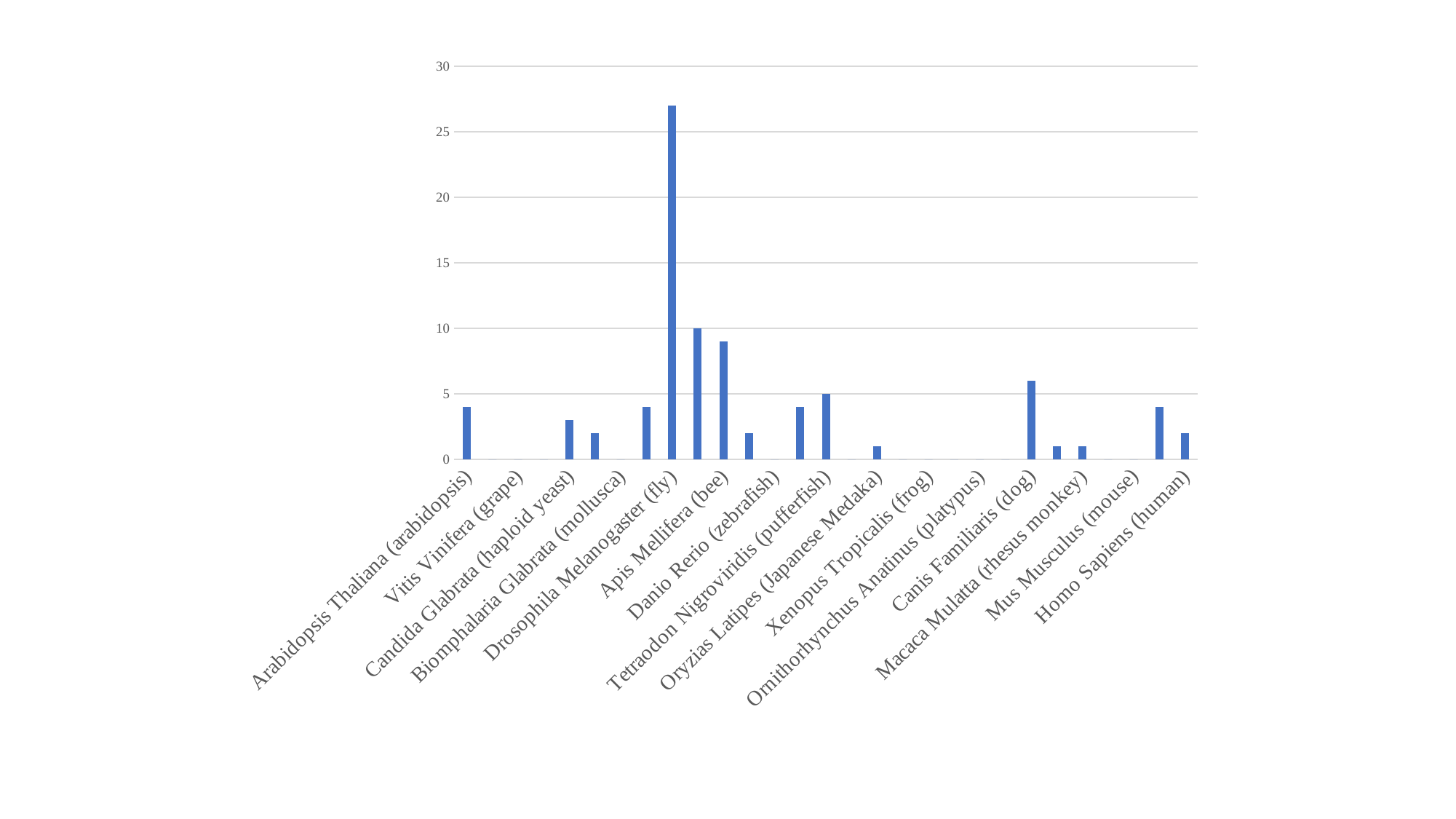

### Chart

| Category |  |
|---|---|
| Arabidopsis Thaliana (arabidopsis) | 4.0 |
| Oryza Sativa (rice) | 0.0 |
| Vitis Vinifera (grape) | 0.0 |
| Saccharomyces Cerevisiae (yeast) | 0.0 |
| Candida Glabrata (haploid yeast) | 3.0 |
| Caenorhabditis Elegans (worm) | 2.0 |
| Biomphalaria Glabrata (mollusca) | 0.0 |
| Ciona Intestinalis (sea squirt) | 4.0 |
| Drosophila Melanogaster (fly) | 27.0 |
| Anopheles Gambiae (mosquito) | 10.0 |
| Apis Mellifera (bee) | 9.0 |
| Tribolium Castaneum (beetle) | 2.0 |
| Danio Rerio (zebrafish) | 0.0 |
| Takifugu Rubripes (fugu) | 4.0 |
| Tetraodon Nigroviridis (pufferfish) | 5.0 |
| Gasterosteus Aculeatus (stickleback) | 0.0 |
| Oryzias Latipes (Japanese Medaka) | 1.0 |
| Anolis Carolinensis (lizard) | 0.0 |
| Xenopus Tropicalis (frog) | 0.0 |
| Gallus Gallus (chicken) | 0.0 |
| Ornithorhynchus Anatinus (platypus) | 0.0 |
| Bos Taurus (cow) | 0.0 |
| Canis Familiaris (dog) | 6.0 |
| Rattus Norvegicus (rat) | 1.0 |
| Macaca Mulatta (rhesus monkey) | 1.0 |
| Monodelphis Domestica (opossum) | 0.0 |
| Mus Musculus (mouse) | 0.0 |
| Pan Troglodytes (chimpanzee) | 4.0 |
| Homo Sapiens (human) | 2.0 |